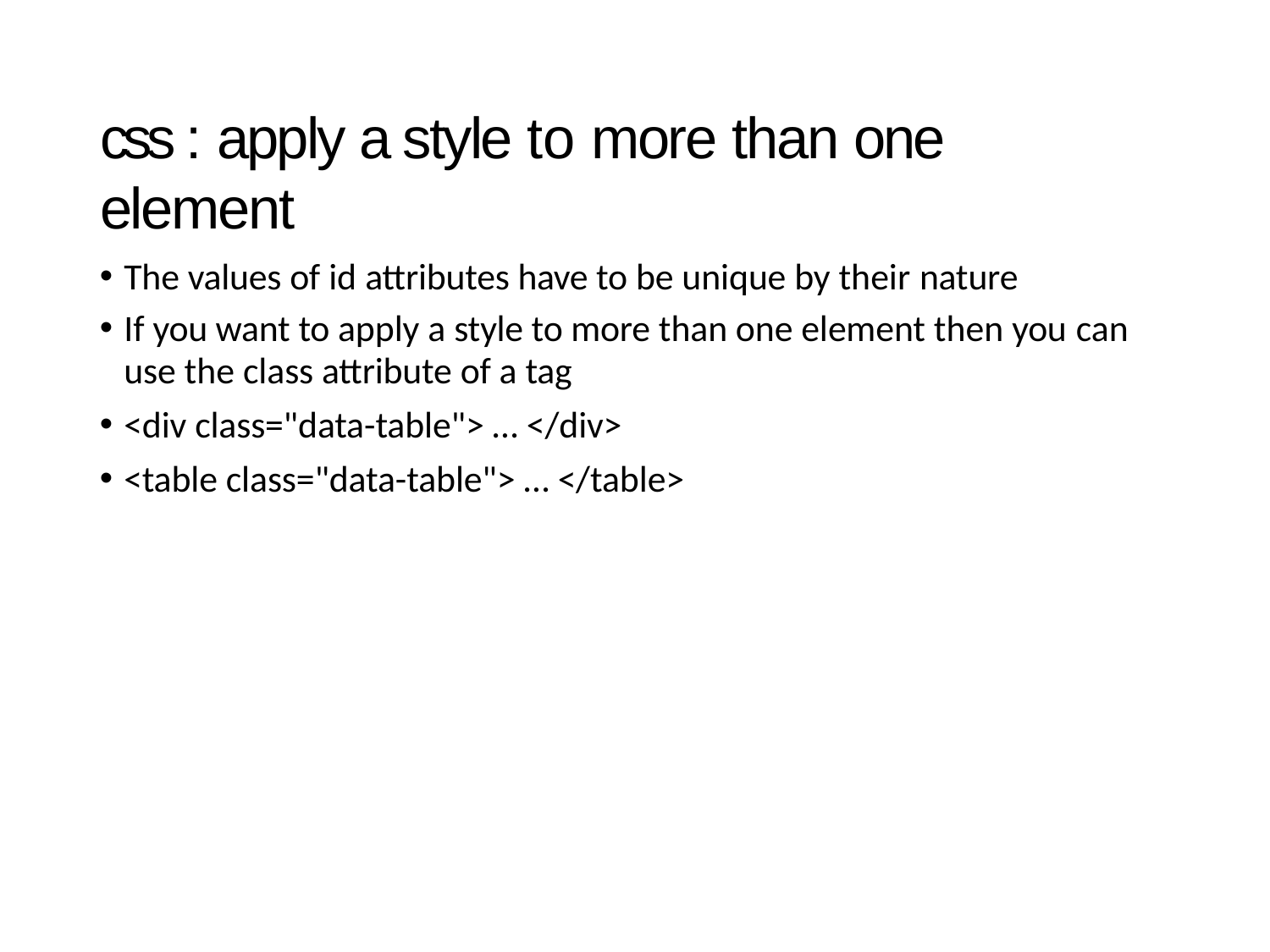

# css : apply a style to more than one element
The values of id attributes have to be unique by their nature
If you want to apply a style to more than one element then you can
use the class attribute of a tag
<div class="data-table"> … </div>
<table class="data-table"> … </table>